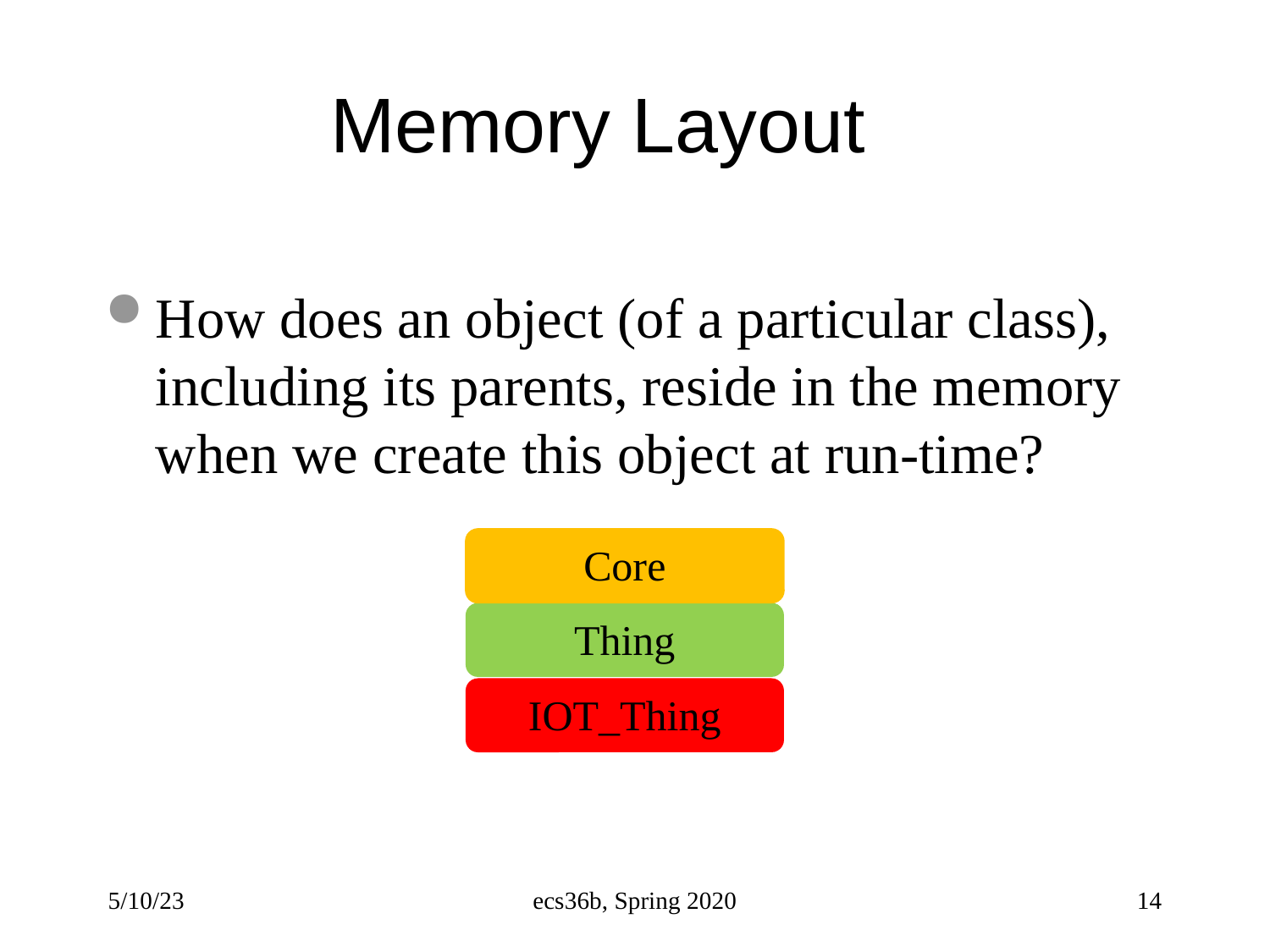

# Memory Layout
How does an object (of a particular class), including its parents, reside in the memory when we create this object at run-time?
Core
Thing
IOT_Thing
5/10/23
ecs36b, Spring 2020
14